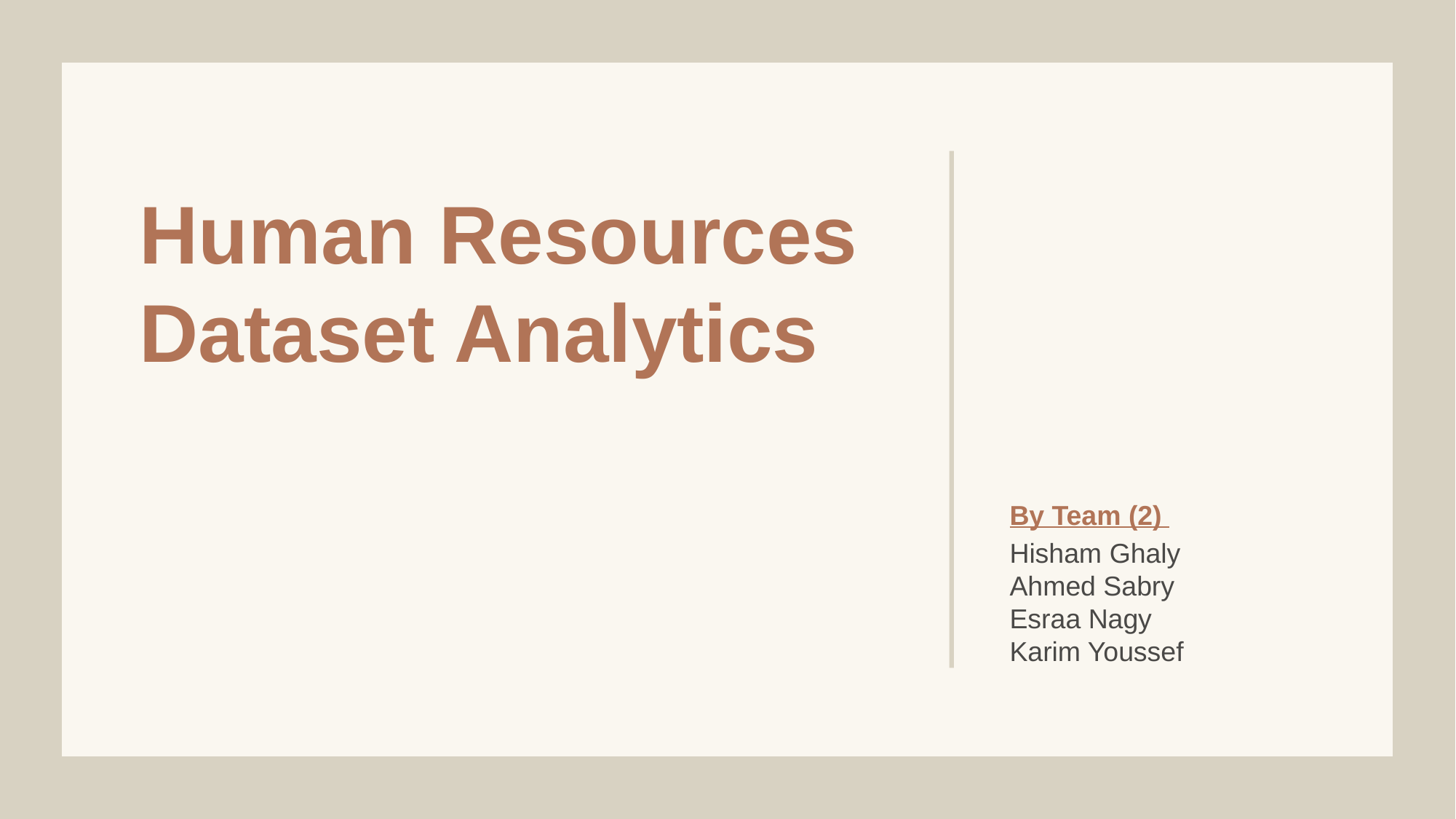

Human Resources Dataset Analytics
By Team (2)
Hisham Ghaly
Ahmed Sabry
Esraa Nagy
Karim Youssef